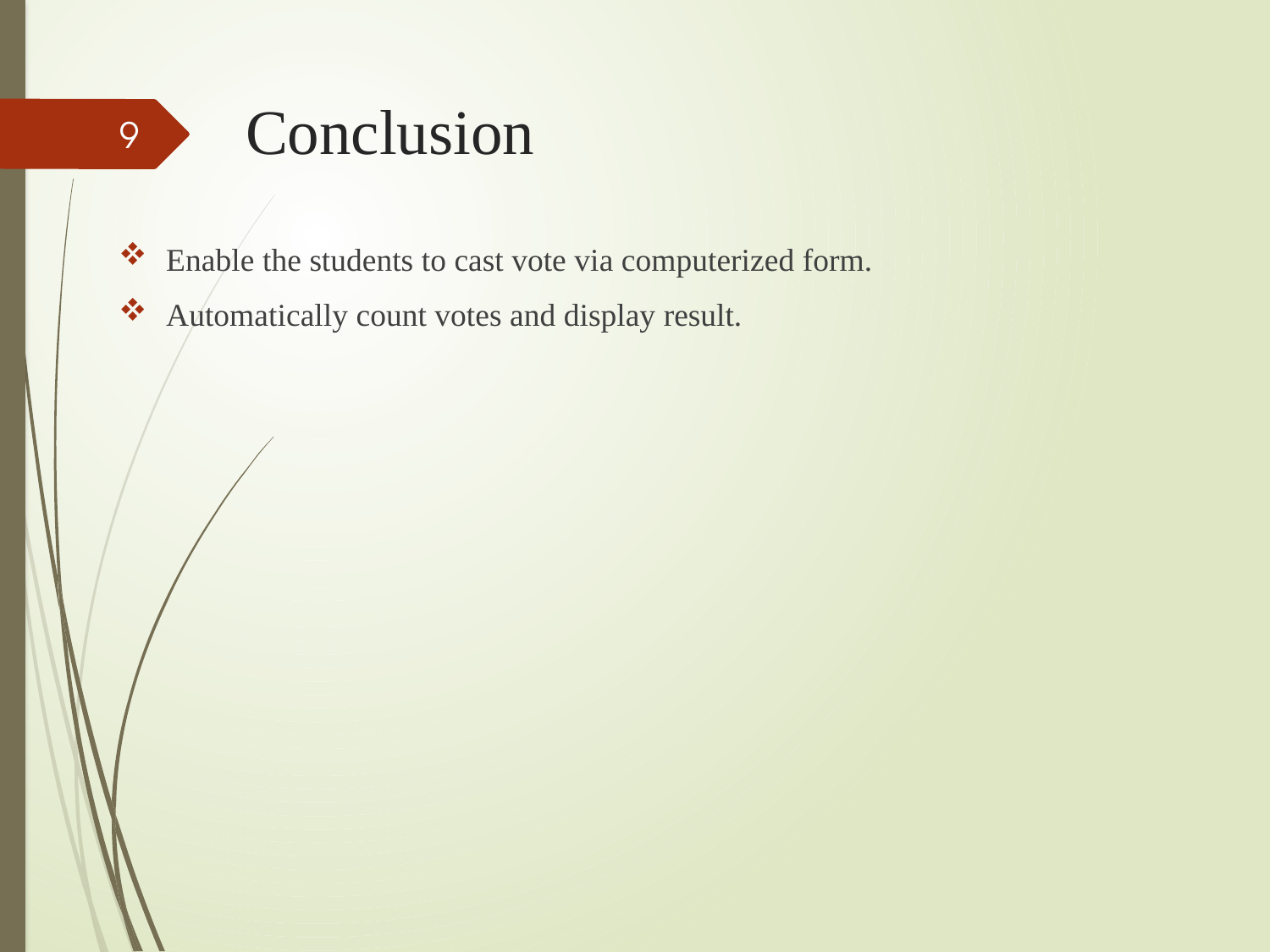

# Conclusion
9
Enable the students to cast vote via computerized form.
Automatically count votes and display result.